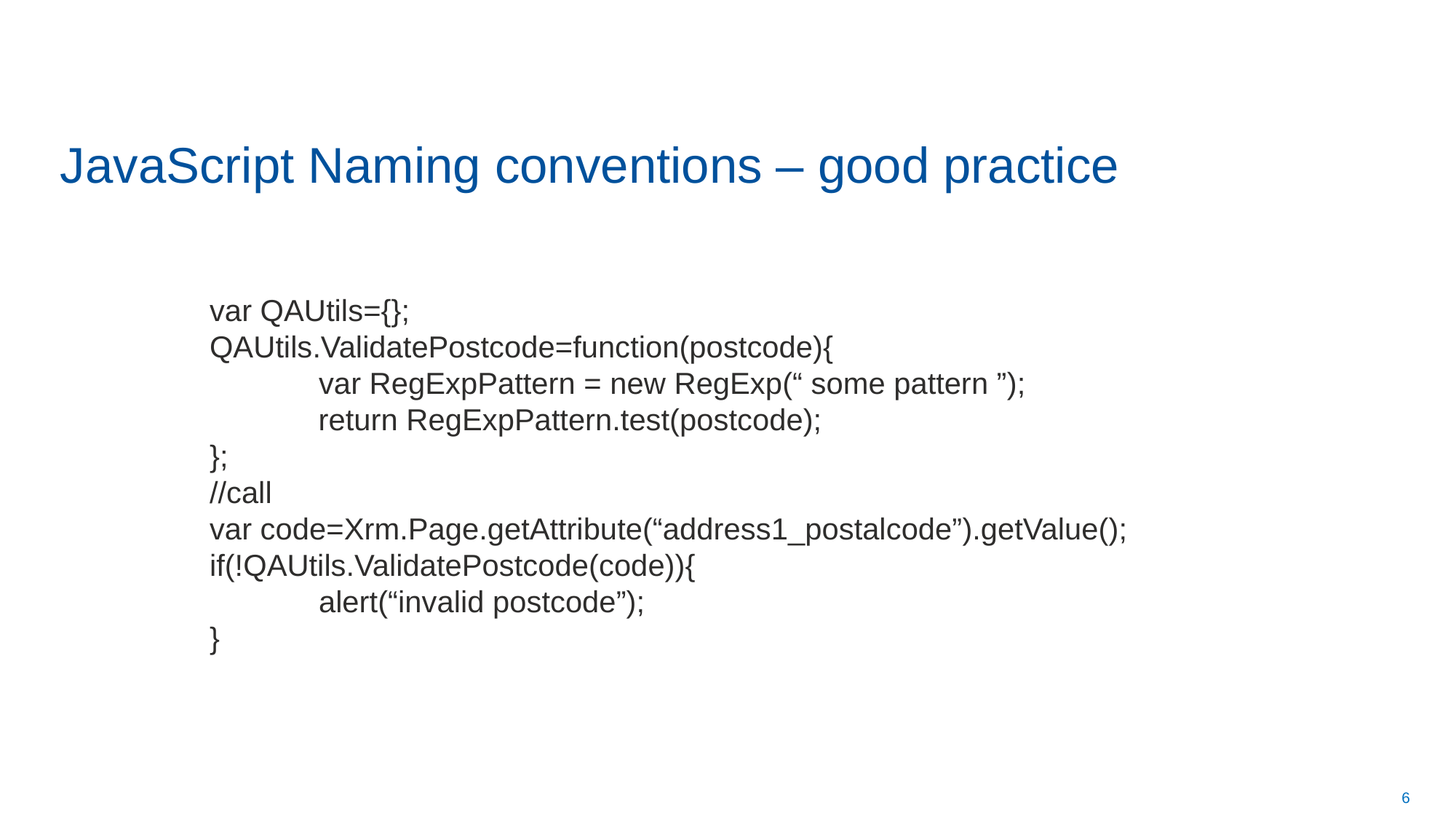

# JavaScript Naming conventions – good practice

var QAUtils={};
QAUtils.ValidatePostcode=function(postcode){
	var RegExpPattern = new RegExp(“ some pattern ”);
             return RegExpPattern.test(postcode);
};
//call
var code=Xrm.Page.getAttribute(“address1_postalcode”).getValue();
if(!QAUtils.ValidatePostcode(code)){
	alert(“invalid postcode”);
}